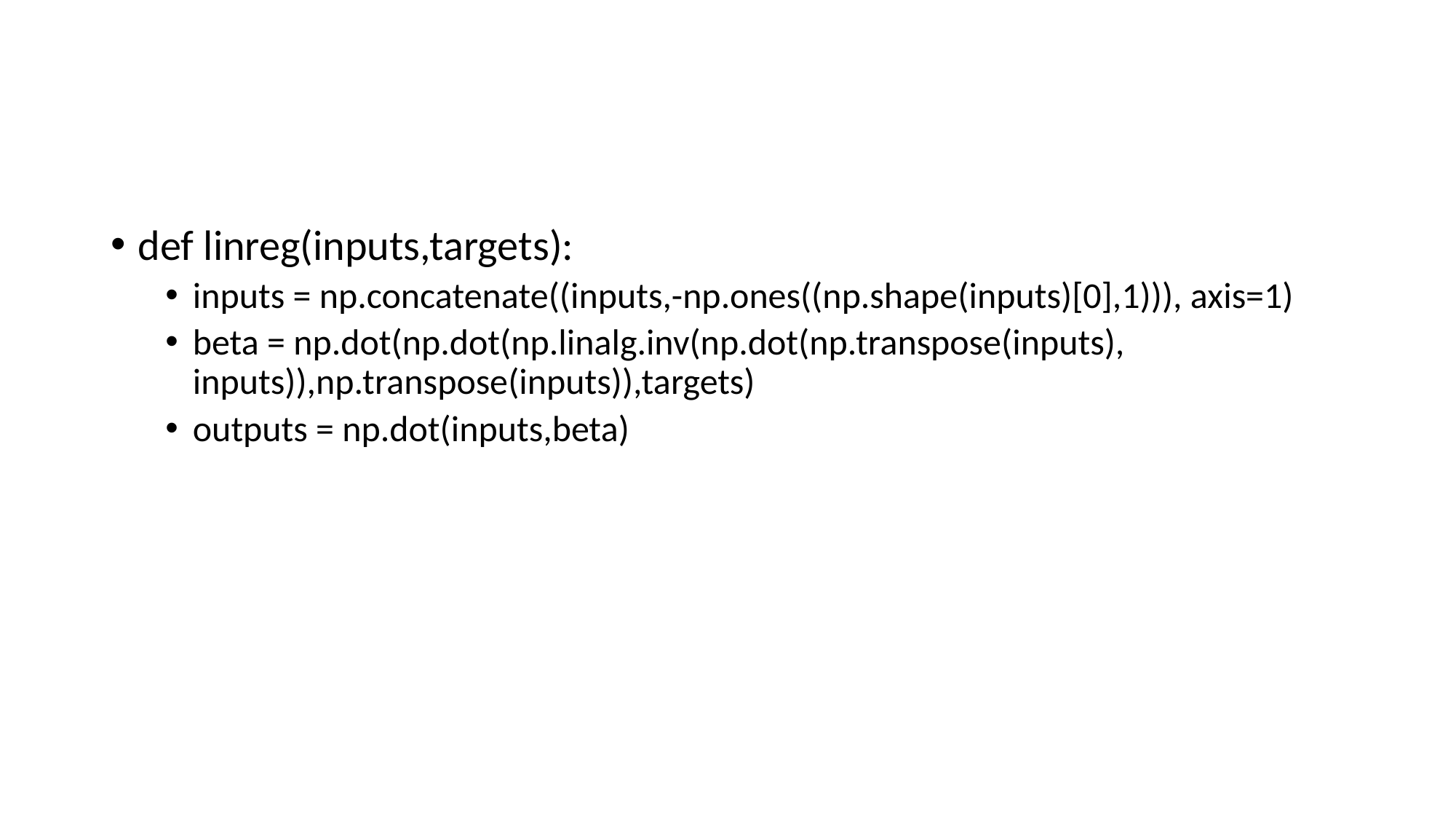

#
def linreg(inputs,targets):
inputs = np.concatenate((inputs,-np.ones((np.shape(inputs)[0],1))), axis=1)
beta = np.dot(np.dot(np.linalg.inv(np.dot(np.transpose(inputs), inputs)),np.transpose(inputs)),targets)
outputs = np.dot(inputs,beta)